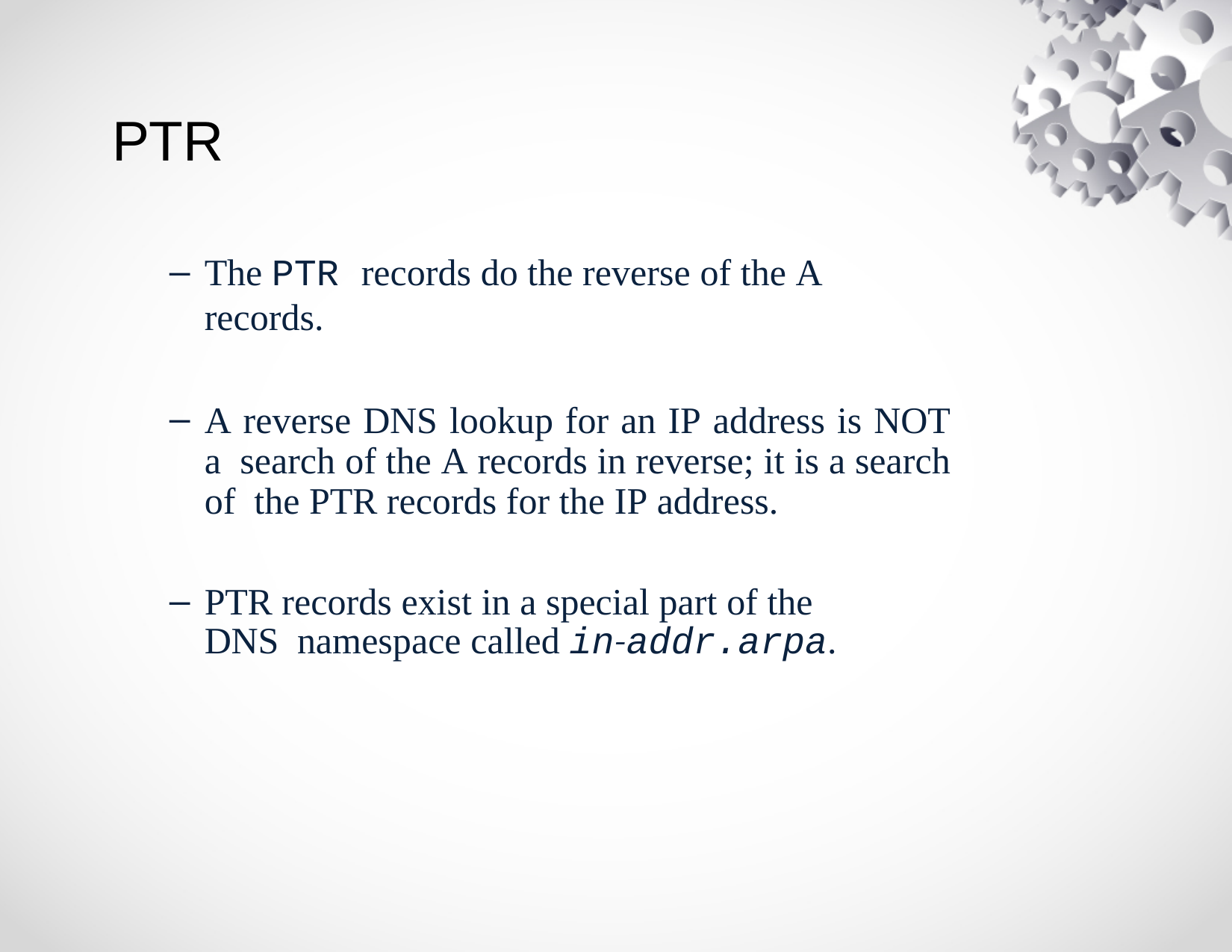

# PTR
The PTR records do the reverse of the A records.

A reverse DNS lookup for an IP address is NOT a  search of the A records in reverse; it is a search of  the PTR records for the IP address.

PTR records exist in a special part of the DNS  namespace called in-addr.arpa.